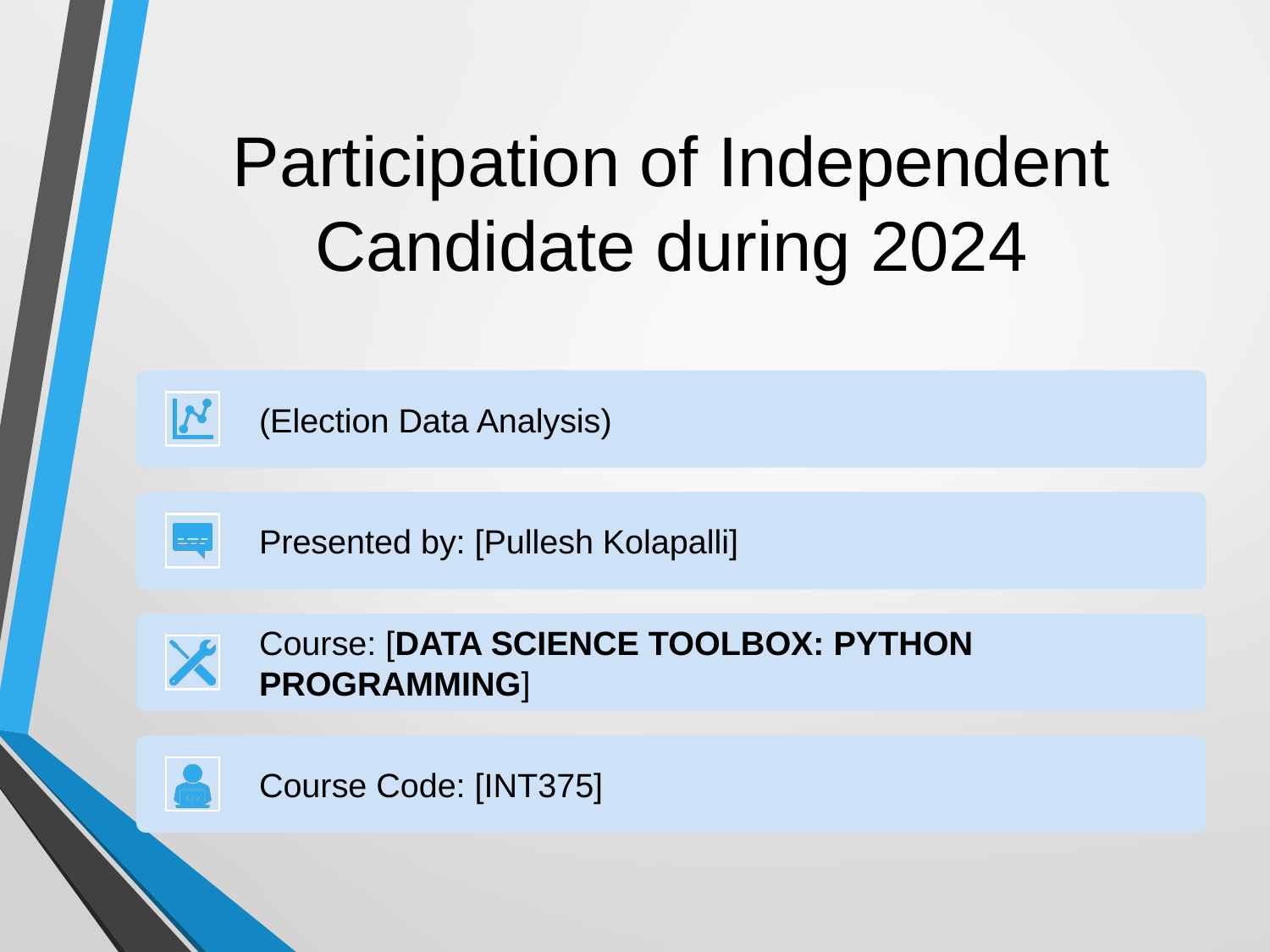

# Participation of Independent Candidate during 2024
(Election Data Analysis)
Presented by: [Pullesh Kolapalli]
Course: [DATA SCIENCE TOOLBOX: PYTHON PROGRAMMING]
Course Code: [INT375]